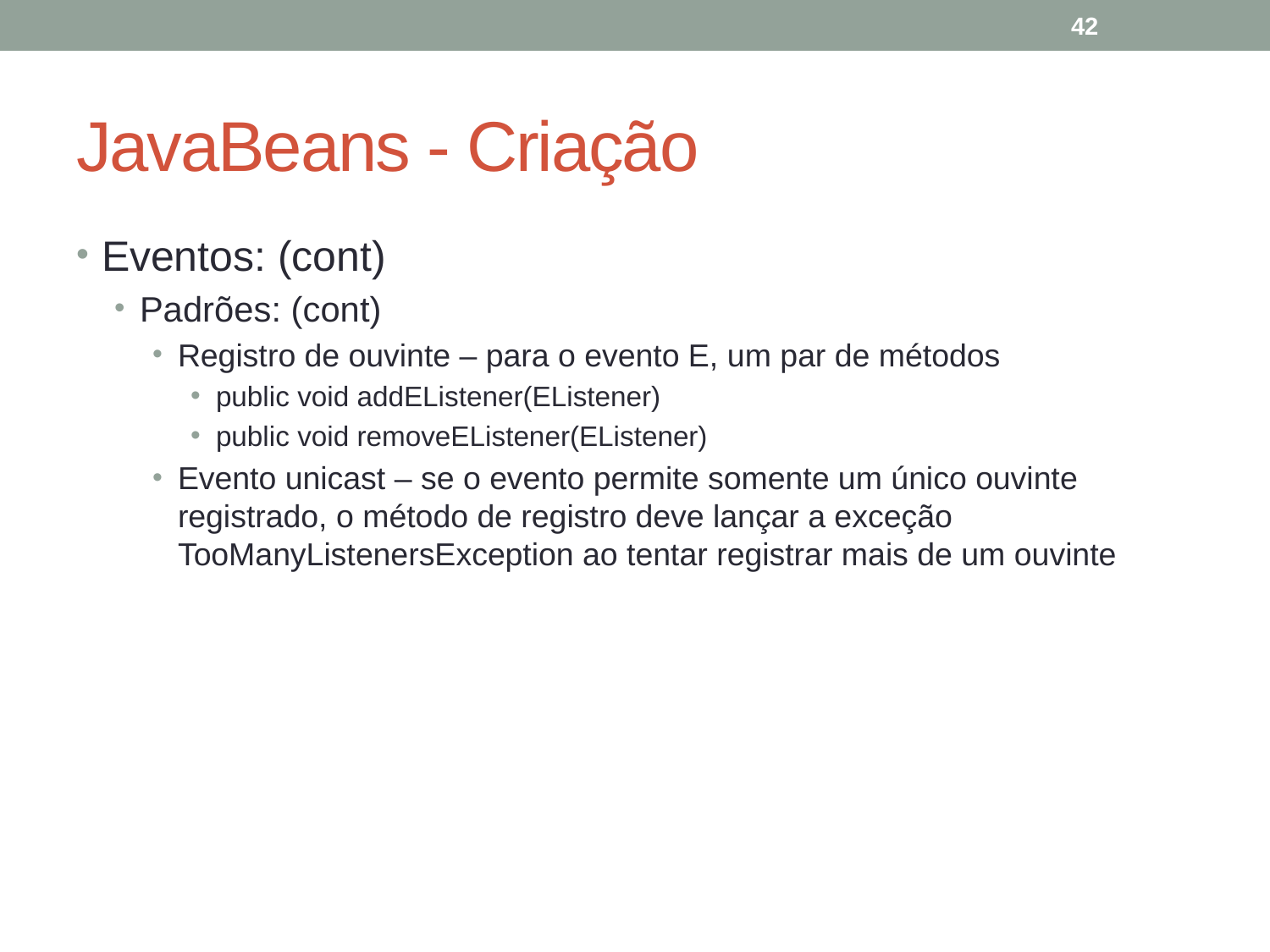

42
# JavaBeans - Criação
Eventos: (cont)
Padrões: (cont)
Registro de ouvinte – para o evento E, um par de métodos
public void addEListener(EListener)
public void removeEListener(EListener)
Evento unicast – se o evento permite somente um único ouvinte registrado, o método de registro deve lançar a exceção TooManyListenersException ao tentar registrar mais de um ouvinte